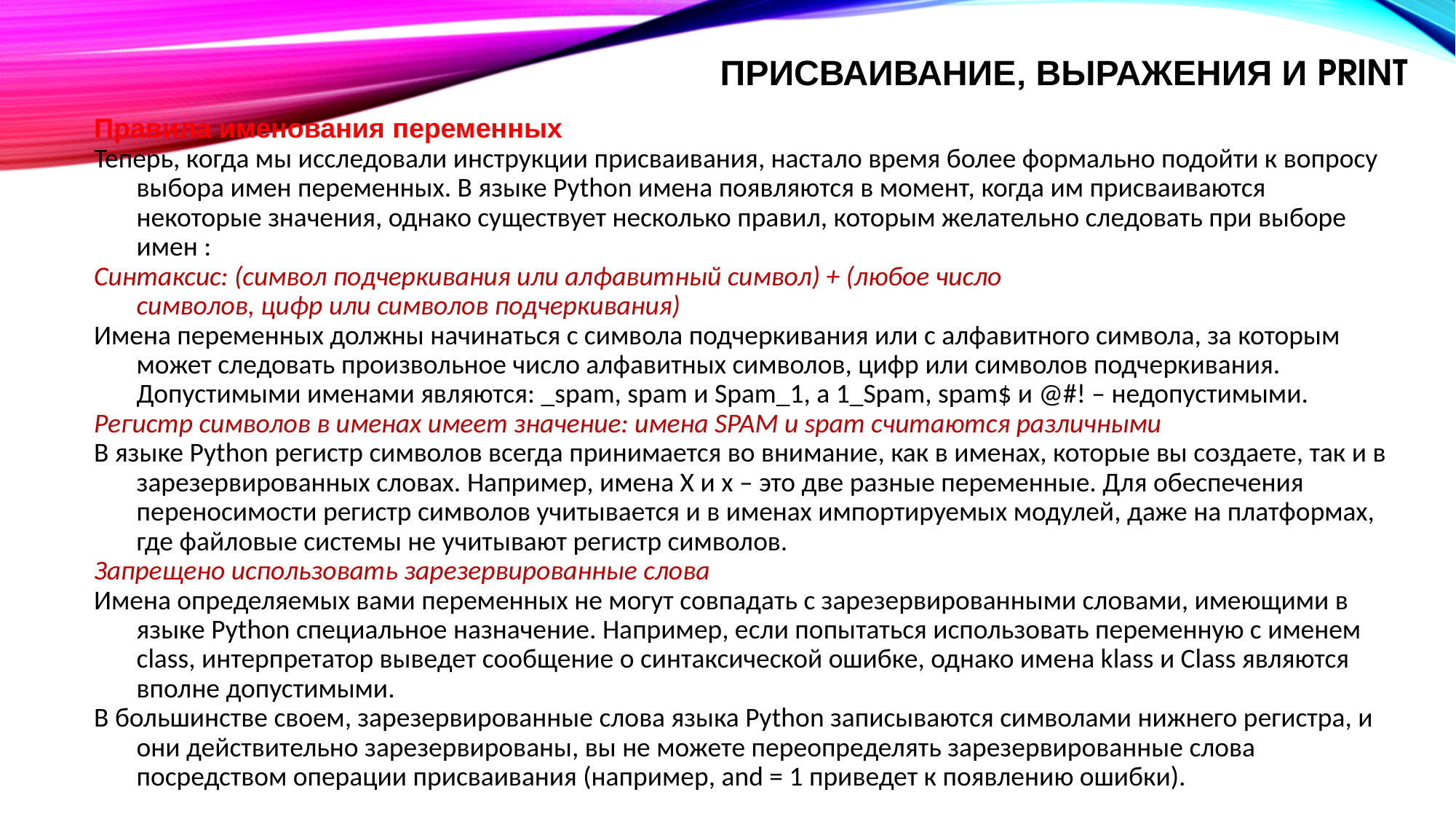

# Присваивание, выражения и print
Правила именования переменных
Теперь, когда мы исследовали инструкции присваивания, настало время более формально подойти к вопросу выбора имен переменных. В языке Python имена появляются в момент, когда им присваиваются некоторые значения, однако существует несколько правил, которым желательно следовать при выборе имен :
Синтаксис: (символ подчеркивания или алфавитный символ) + (любое число символов, цифр или символов подчеркивания)
Имена переменных должны начинаться с символа подчеркивания или с алфавитного символа, за которым может следовать произвольное число алфавитных символов, цифр или символов подчеркивания. Допустимыми именами являются: _spam, spam и Spam_1, а 1_Spam, spam$ и @#! – недопустимыми.
Регистр символов в именах имеет значение: имена SPAM и spam считаются различными
В языке Python регистр символов всегда принимается во внимание, как в именах, которые вы создаете, так и в зарезервированных словах. Например, имена X и x – это две разные переменные. Для обеспечения переносимости регистр символов учитывается и в именах импортируемых модулей, даже на платформах, где файловые системы не учитывают регистр символов.
Запрещено использовать зарезервированные слова
Имена определяемых вами переменных не могут совпадать с зарезервированными словами, имеющими в языке Python специальное назначение. Например, если попытаться использовать переменную с именем class, интерпретатор выведет сообщение о синтаксической ошибке, однако имена klass и Class являются вполне допустимыми.
В большинстве своем, зарезервированные слова языка Python записываются символами нижнего регистра, и они действительно зарезервированы, вы не можете переопределять зарезервированные слова посредством операции присваивания (например, and = 1 приведет к появлению ошибки).